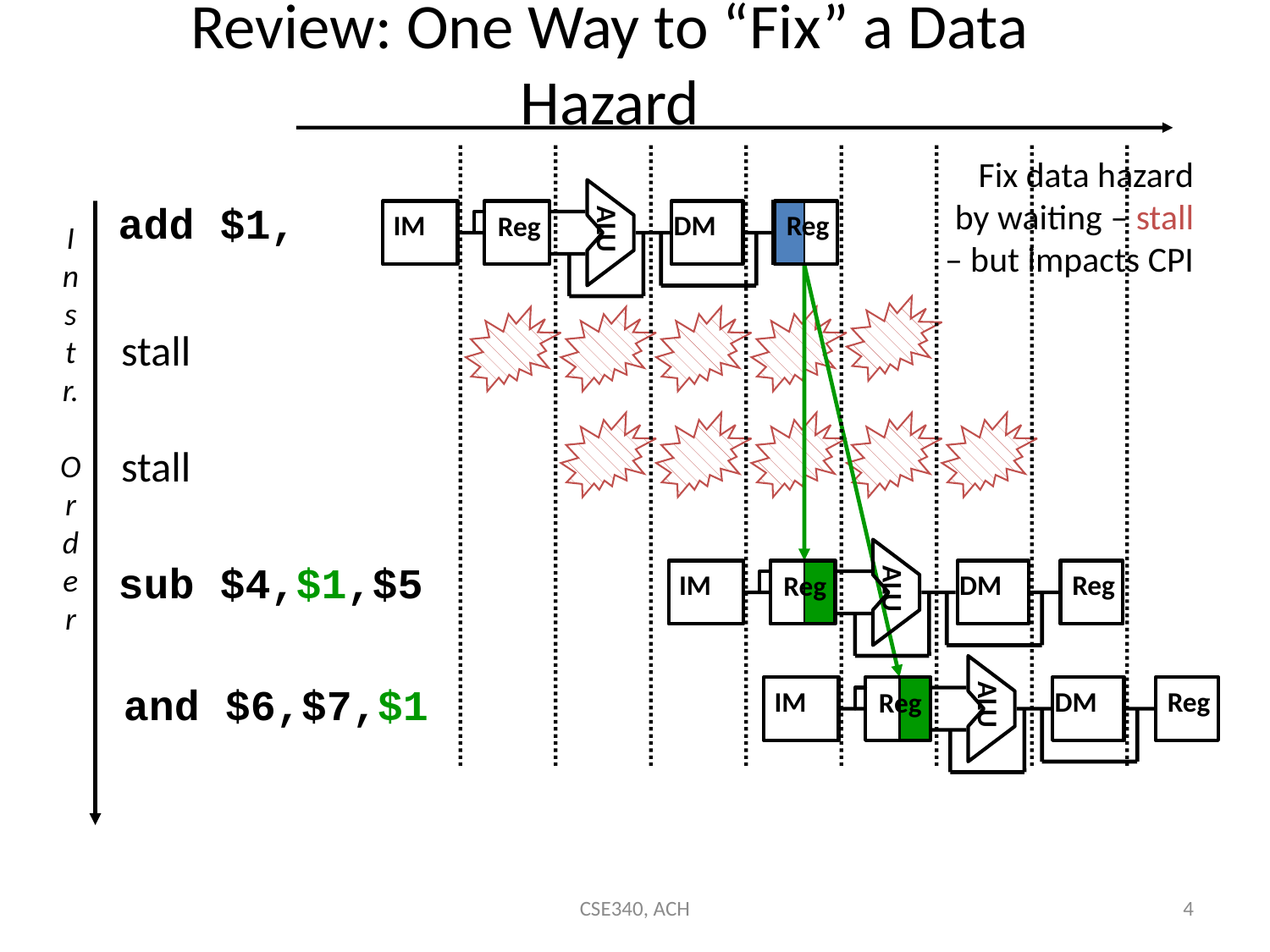

# Review: One Way to “Fix” a Data Hazard

Fix data hazard by waiting – stall – but impacts CPI

ALU

IM

DM
Reg
Reg

add $1,

I
n
s
t
r.

O
r
d
e
r

stall

stall

ALU

IM

DM
Reg
Reg

sub $4,$1,$5

ALU

IM

DM
Reg
Reg

and $6,$7,$1
CSE340, ACH
4